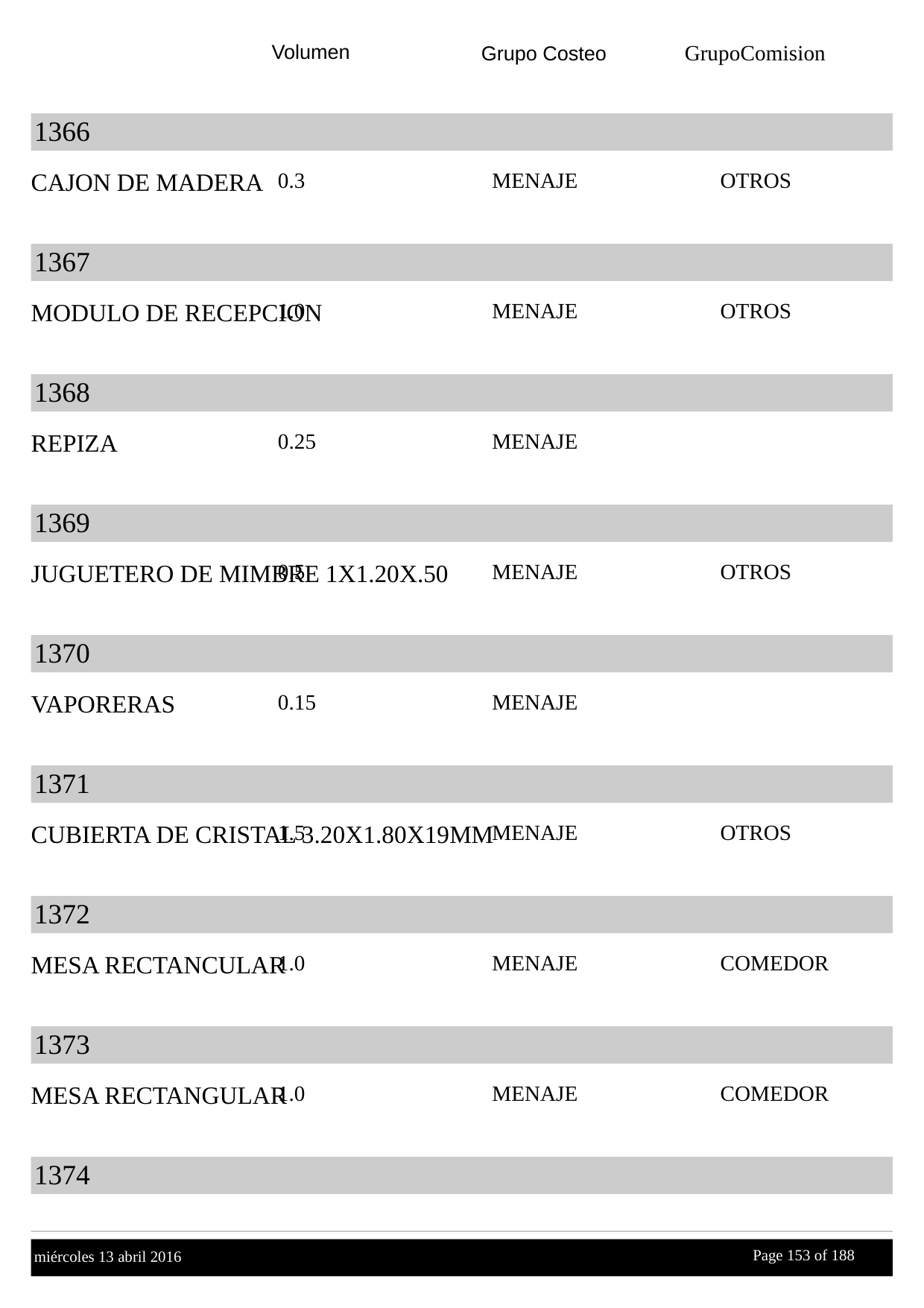

Volumen
GrupoComision
Grupo Costeo

1366
CAJON DE MADERA
0.3
MENAJE
OTROS

1367
MODULO DE RECEPCION
1.0
MENAJE
OTROS

1368
REPIZA
0.25
MENAJE

1369
JUGUETERO DE MIMBRE 1X1.20X.50
0.5
MENAJE
OTROS

1370
VAPORERAS
0.15
MENAJE

1371
CUBIERTA DE CRISTAL 3.20X1.80X19MM
1.5
MENAJE
OTROS

1372
MESA RECTANCULAR
1.0
MENAJE
COMEDOR

1373
MESA RECTANGULAR
1.0
MENAJE
COMEDOR

1374

Page 153 of
 188
miércoles 13 abril 2016